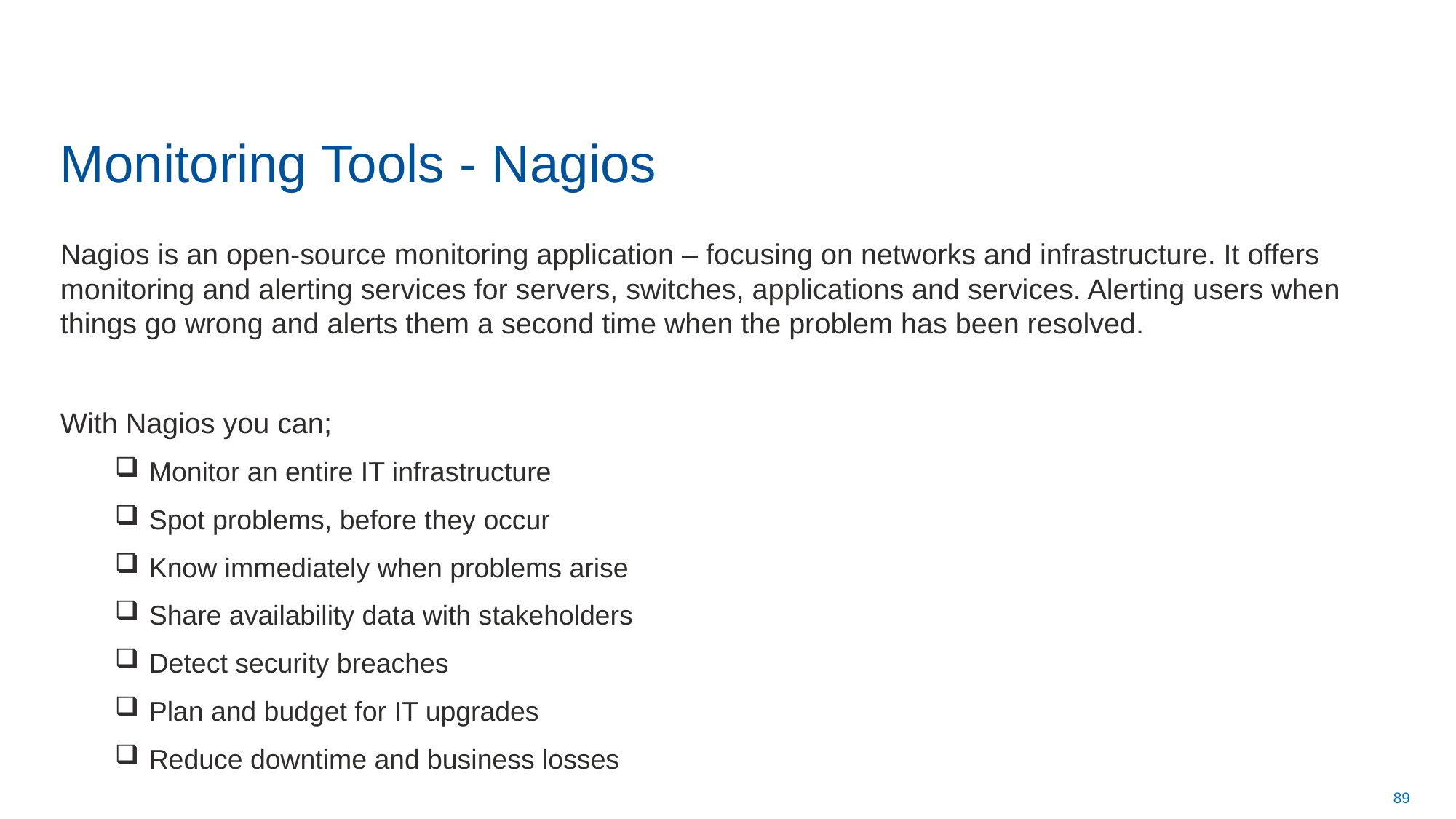

# Monitoring Tools - Nagios
Nagios is an open-source monitoring application – focusing on networks and infrastructure. It offers monitoring and alerting services for servers, switches, applications and services. Alerting users when things go wrong and alerts them a second time when the problem has been resolved.

With Nagios you can;
Monitor an entire IT infrastructure
Spot problems, before they occur
Know immediately when problems arise
Share availability data with stakeholders
Detect security breaches
Plan and budget for IT upgrades
Reduce downtime and business losses